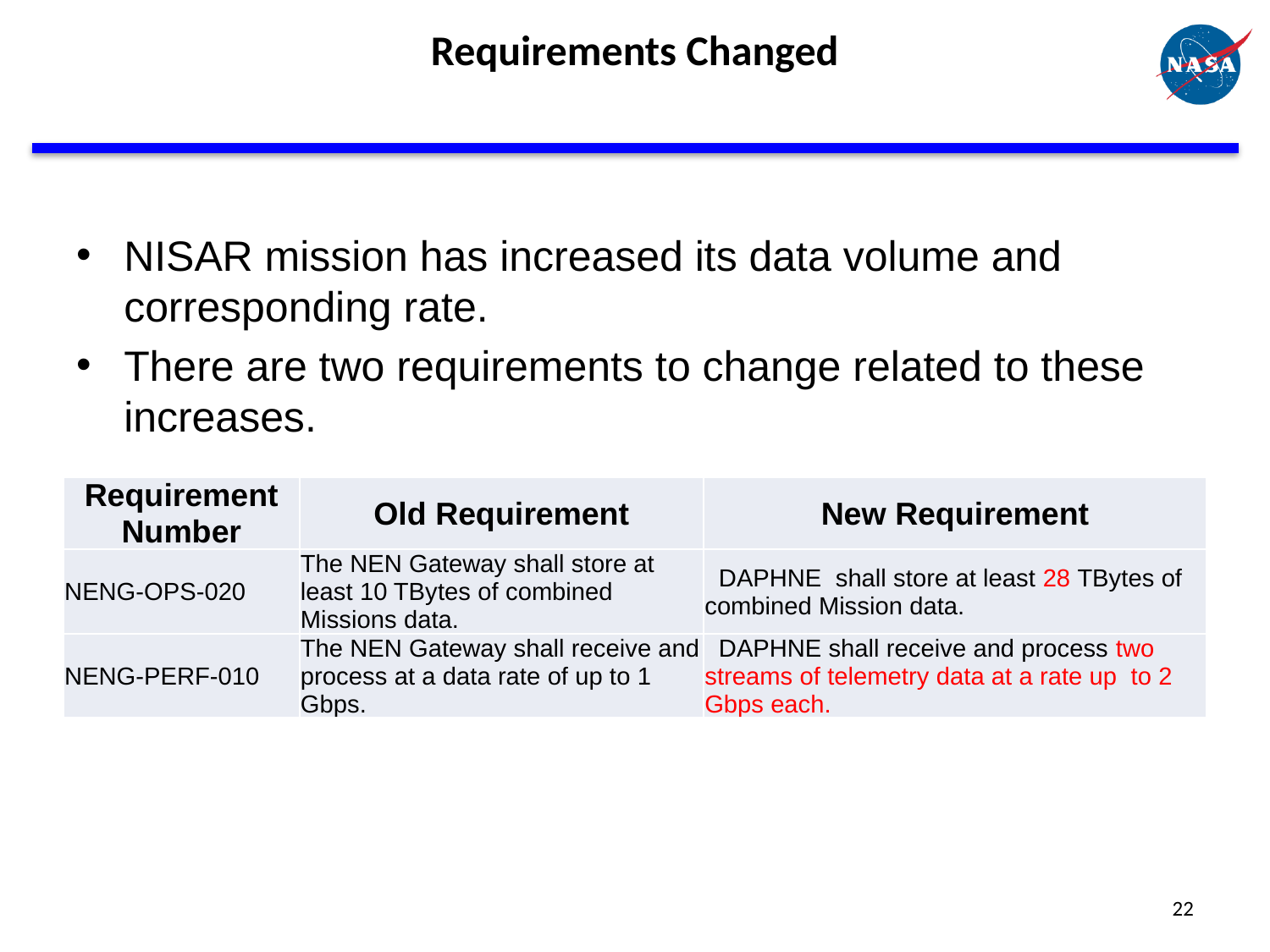

# Requirements Changed
NISAR mission has increased its data volume and corresponding rate.
There are two requirements to change related to these increases.

| Requirement Number | Old Requirement | New Requirement |
| --- | --- | --- |
| NENG-OPS-020 | The NEN Gateway shall store at least 10 TBytes of combined Missions data. | DAPHNE shall store at least 28 TBytes of combined Mission data. |
| NENG-PERF-010 | The NEN Gateway shall receive and process at a data rate of up to 1 Gbps. | DAPHNE shall receive and process two streams of telemetry data at a rate up to 2 Gbps each. |
22